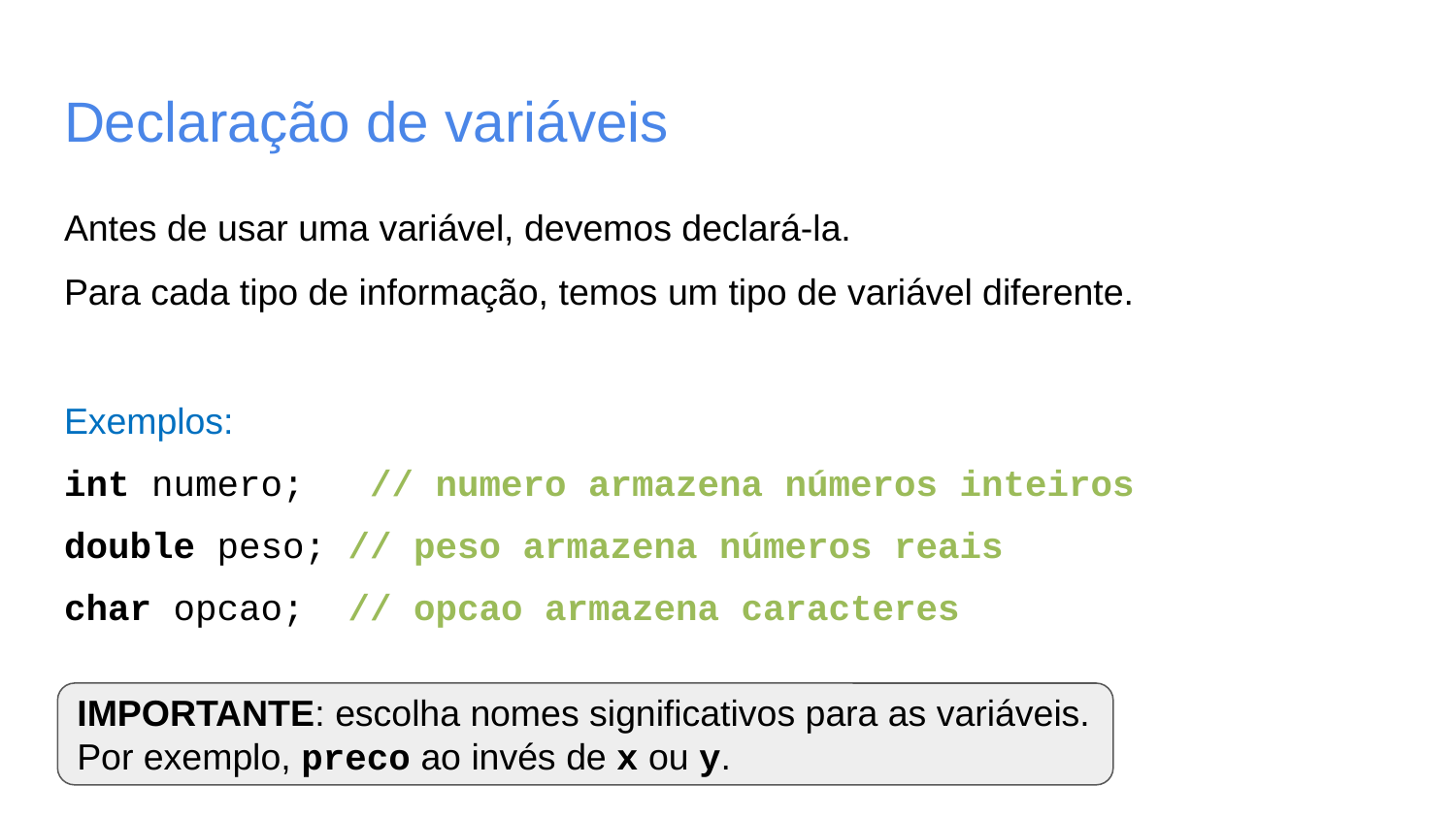

# Declaração de variáveis
Antes de usar uma variável, devemos declará-la.
Para cada tipo de informação, temos um tipo de variável diferente.

Exemplos:
int numero;   // numero armazena números inteiros
double peso; // peso armazena números reais
char opcao;  // opcao armazena caracteres

IMPORTANTE: escolha nomes significativos para as variáveis.
Por exemplo, preco ao invés de x ou y.